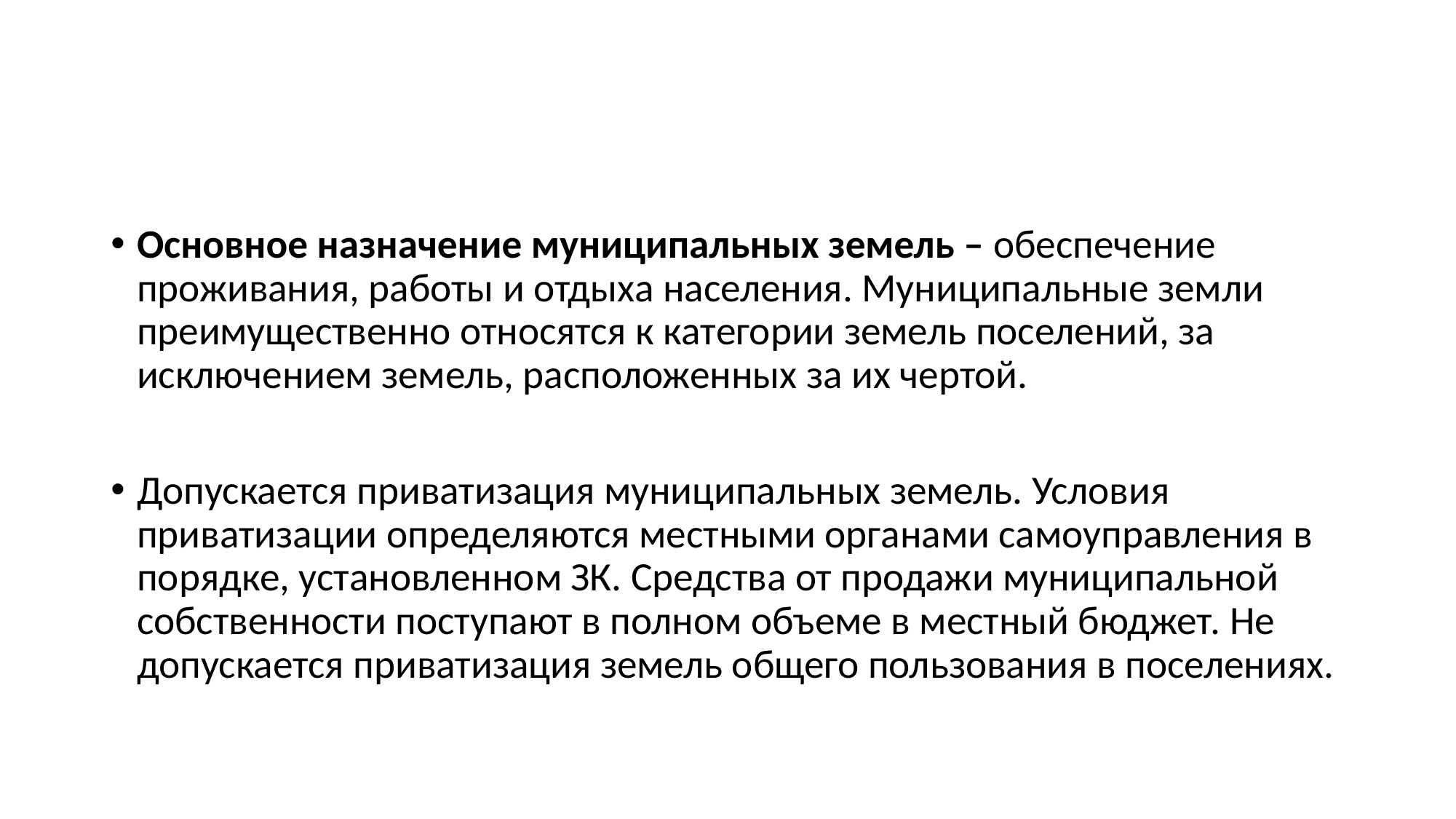

#
Основное назначение муниципальных земель – обеспечение проживания, работы и отдыха населения. Муниципальные земли преимущественно относятся к категории земель поселений, за исключением земель, расположенных за их чертой.

Допускается приватизация муниципальных земель. Условия приватизации определяются местными органами самоуправления в порядке, установленном ЗК. Средства от продажи муниципальной собственности поступают в полном объеме в местный бюджет. Не допускается приватизация земель общего пользования в поселениях.